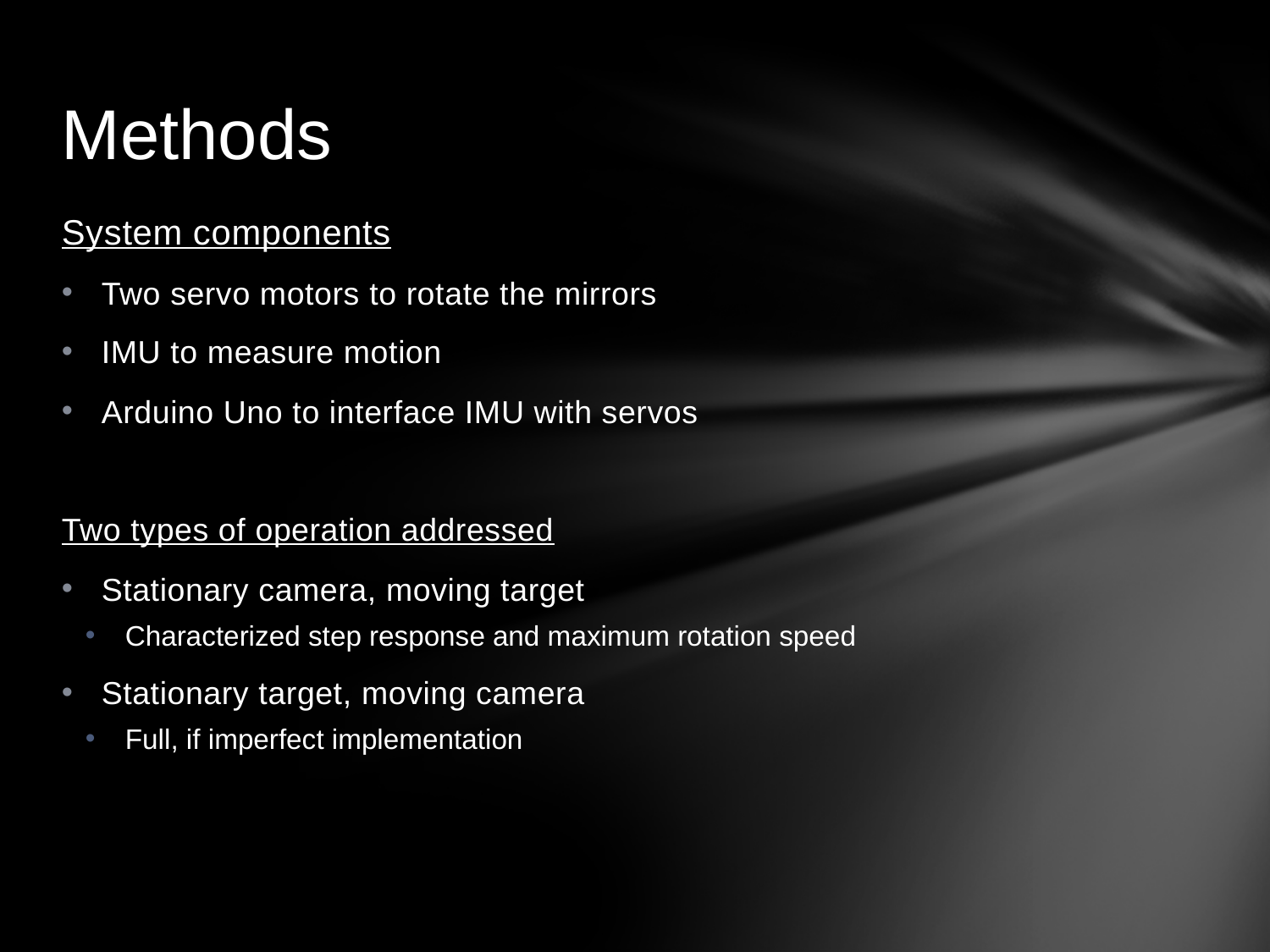

# Methods
System components
Two servo motors to rotate the mirrors
IMU to measure motion
Arduino Uno to interface IMU with servos

Two types of operation addressed
Stationary camera, moving target
Characterized step response and maximum rotation speed
Stationary target, moving camera
Full, if imperfect implementation